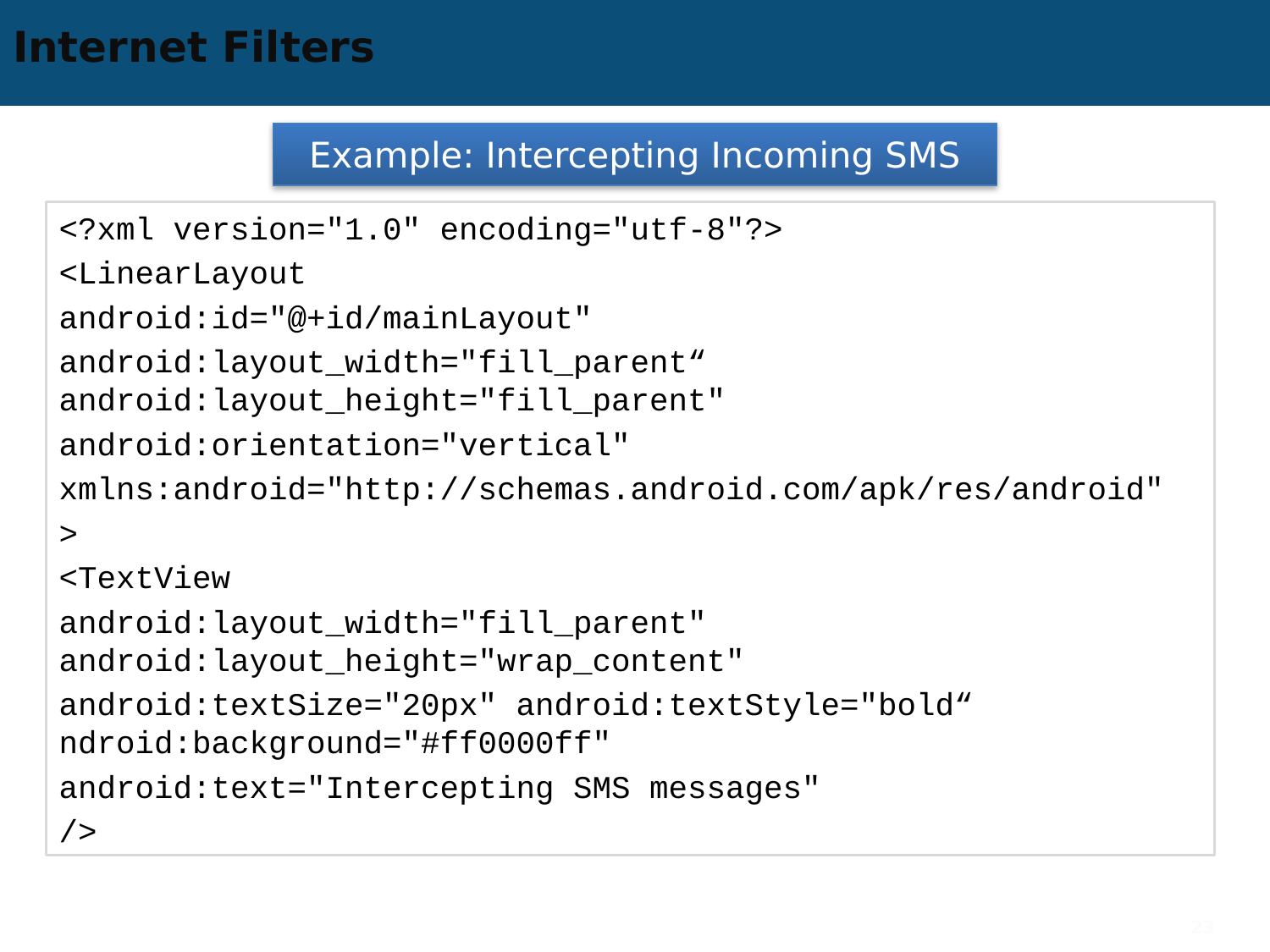

# Internet Filters
Example: Intercepting Incoming SMS
<?xml version="1.0" encoding="utf-8"?>
<LinearLayout
android:id="@+id/mainLayout"
android:layout_width="fill_parent“ android:layout_height="fill_parent"
android:orientation="vertical"
xmlns:android="http://schemas.android.com/apk/res/android"
>
<TextView
android:layout_width="fill_parent" android:layout_height="wrap_content"
android:textSize="20px" android:textStyle="bold“ ndroid:background="#ff0000ff"
android:text="Intercepting SMS messages"
/>